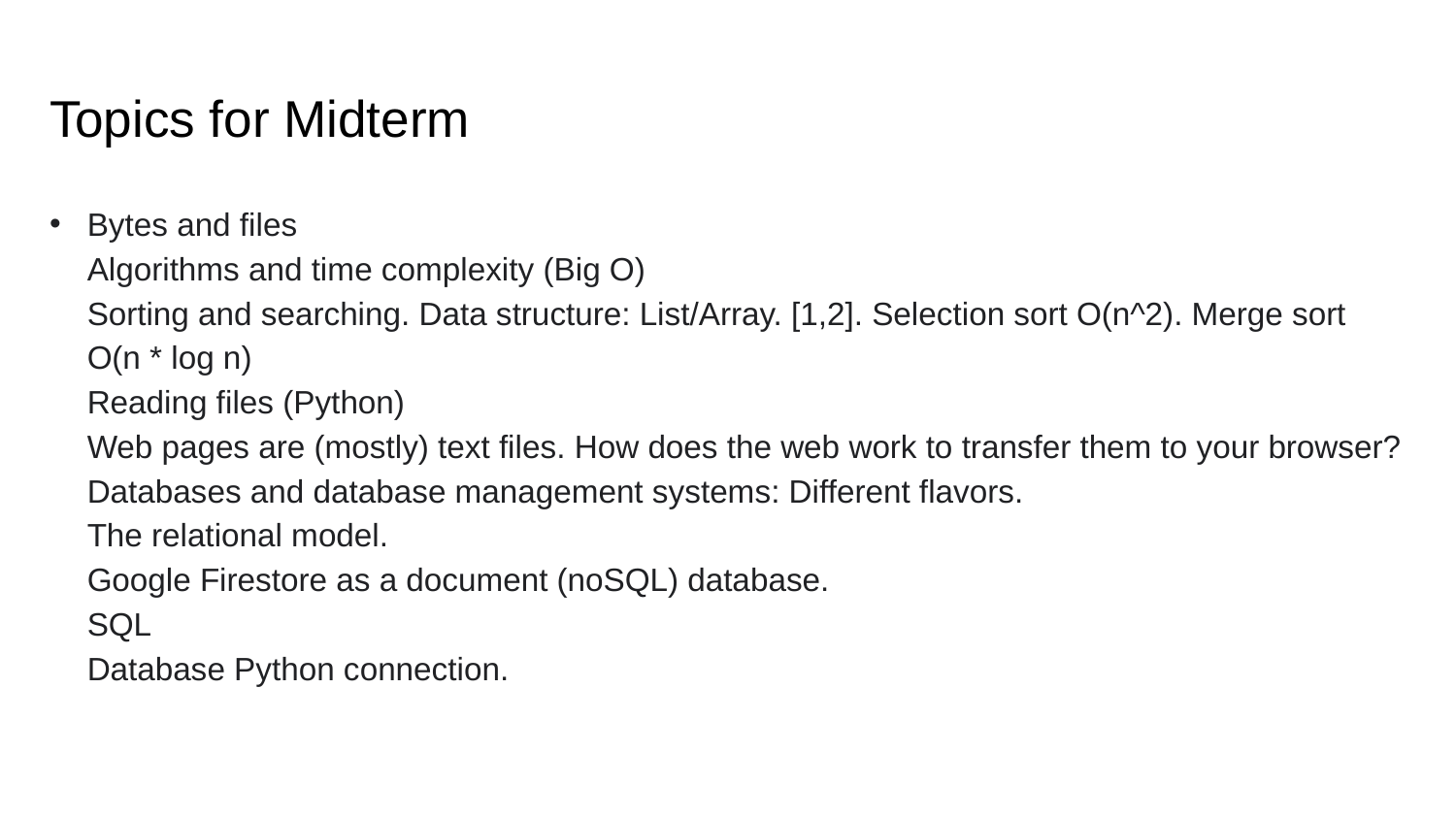

# Topics for Midterm
Bytes and files
Algorithms and time complexity (Big O)
Sorting and searching. Data structure: List/Array. [1,2]. Selection sort O(n^2). Merge sort O(n * log n)
Reading files (Python)
Web pages are (mostly) text files. How does the web work to transfer them to your browser?
Databases and database management systems: Different flavors.
The relational model.
Google Firestore as a document (noSQL) database.
SQL
Database Python connection.